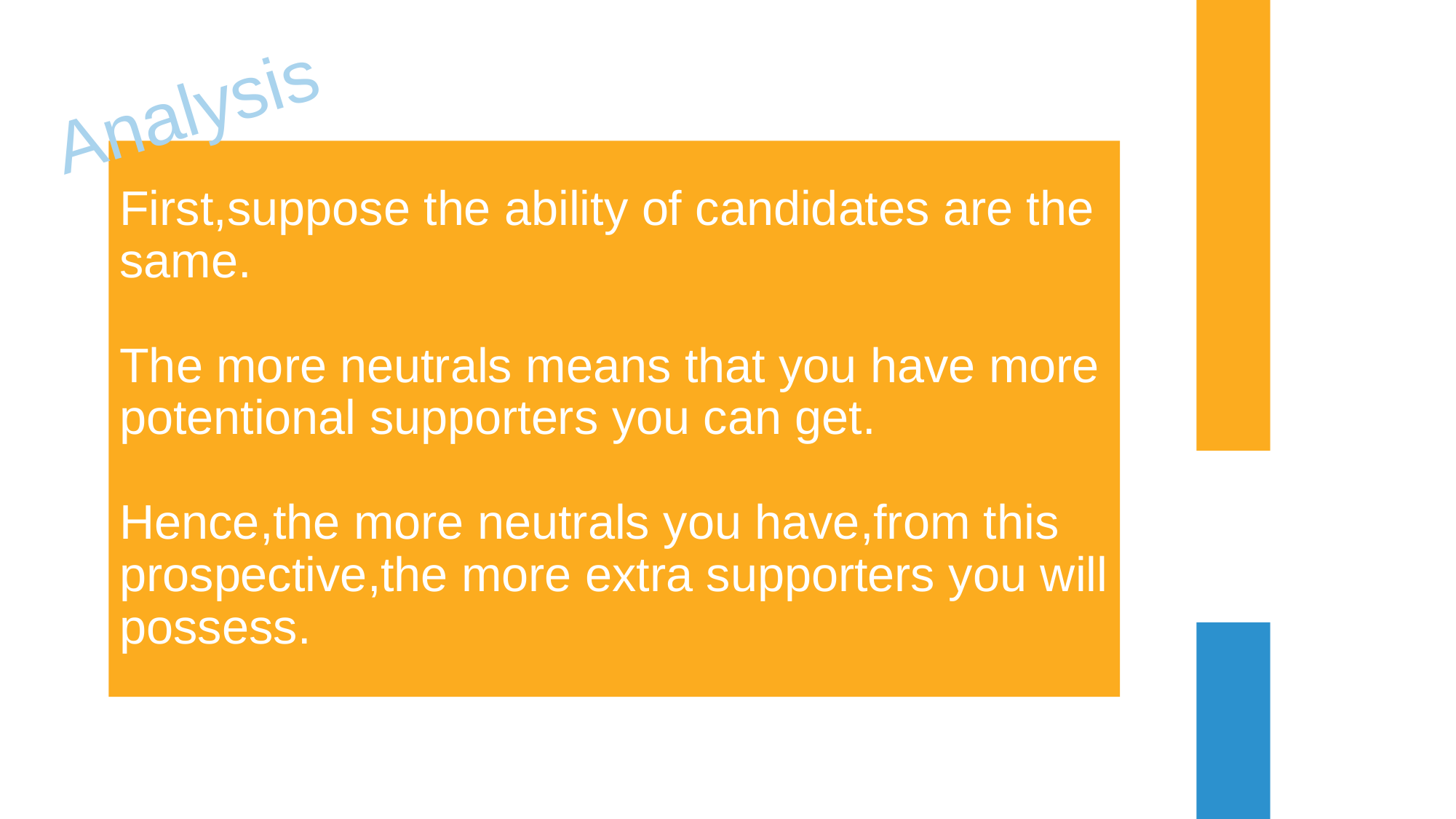

Analysis
# First,suppose the ability of candidates are the same. The more neutrals means that you have more potentional supporters you can get. Hence,the more neutrals you have,from this prospective,the more extra supporters you will possess.